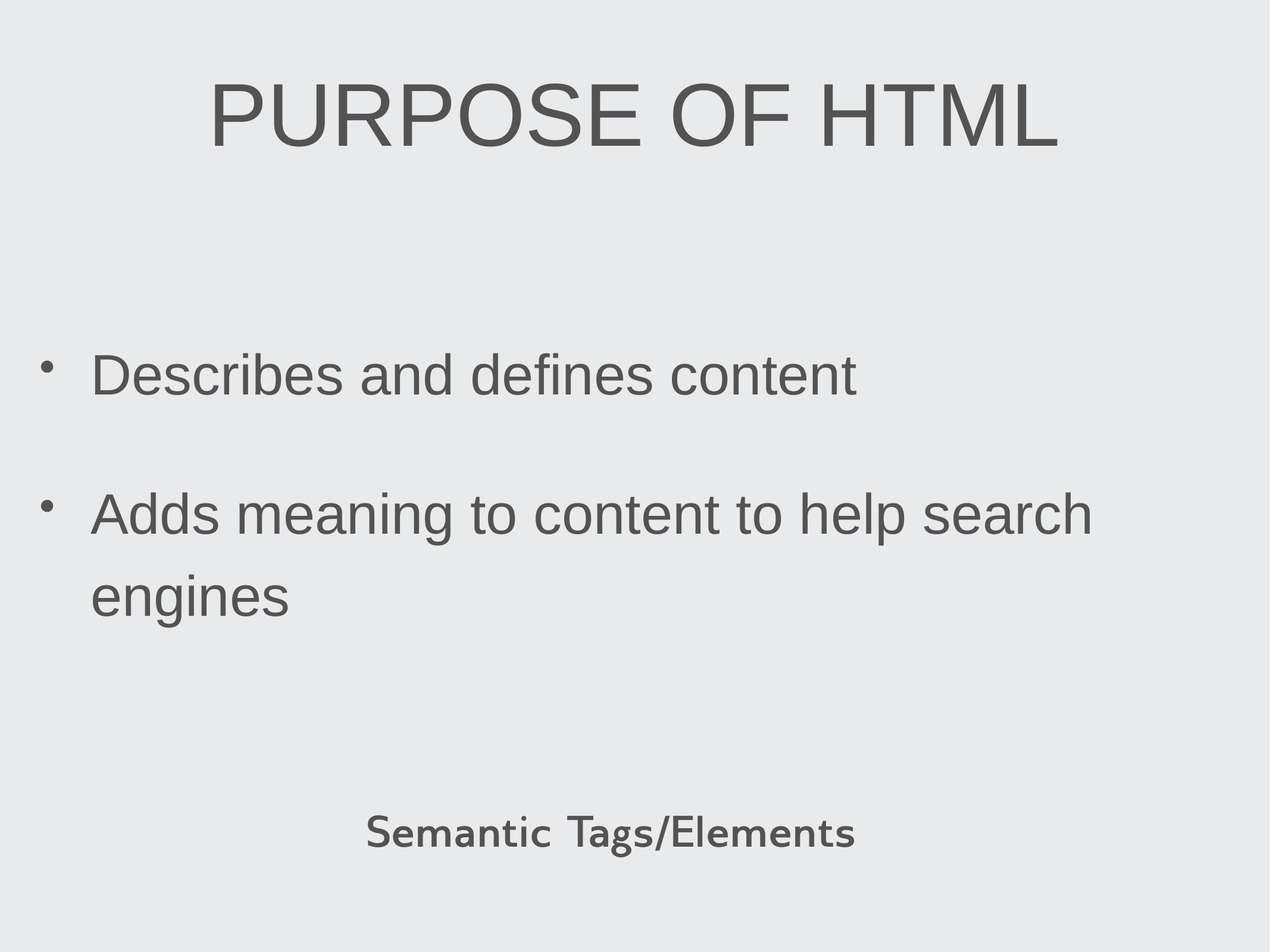

# Purpose of HTML
Describes and defines content
Adds meaning to content to help search engines
Semantic Tags/Elements